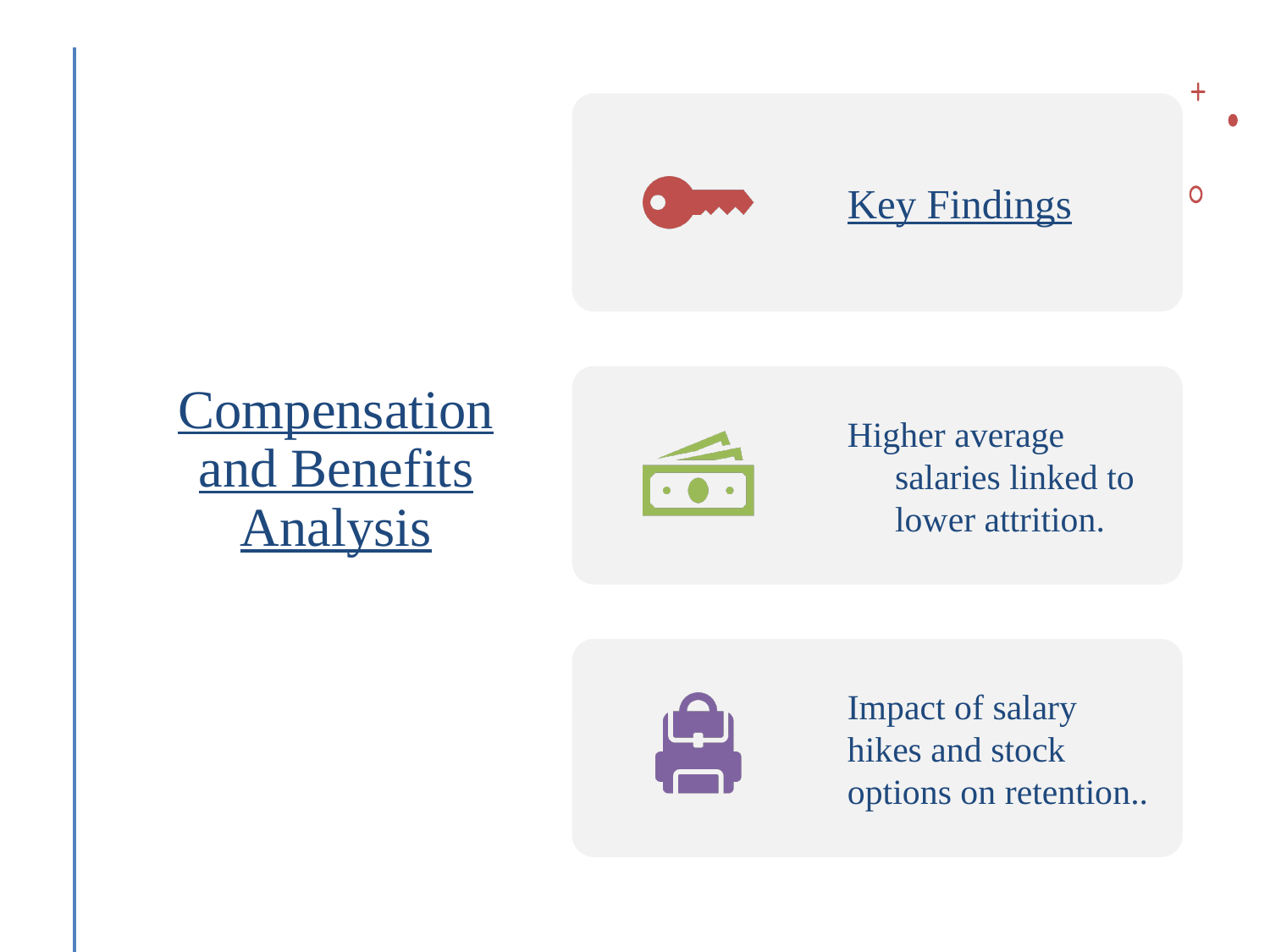

# Compensation and Benefits Analysis

Key Findings
Higher average salaries linked to lower attrition.
Impact of salary hikes and stock options on retention..